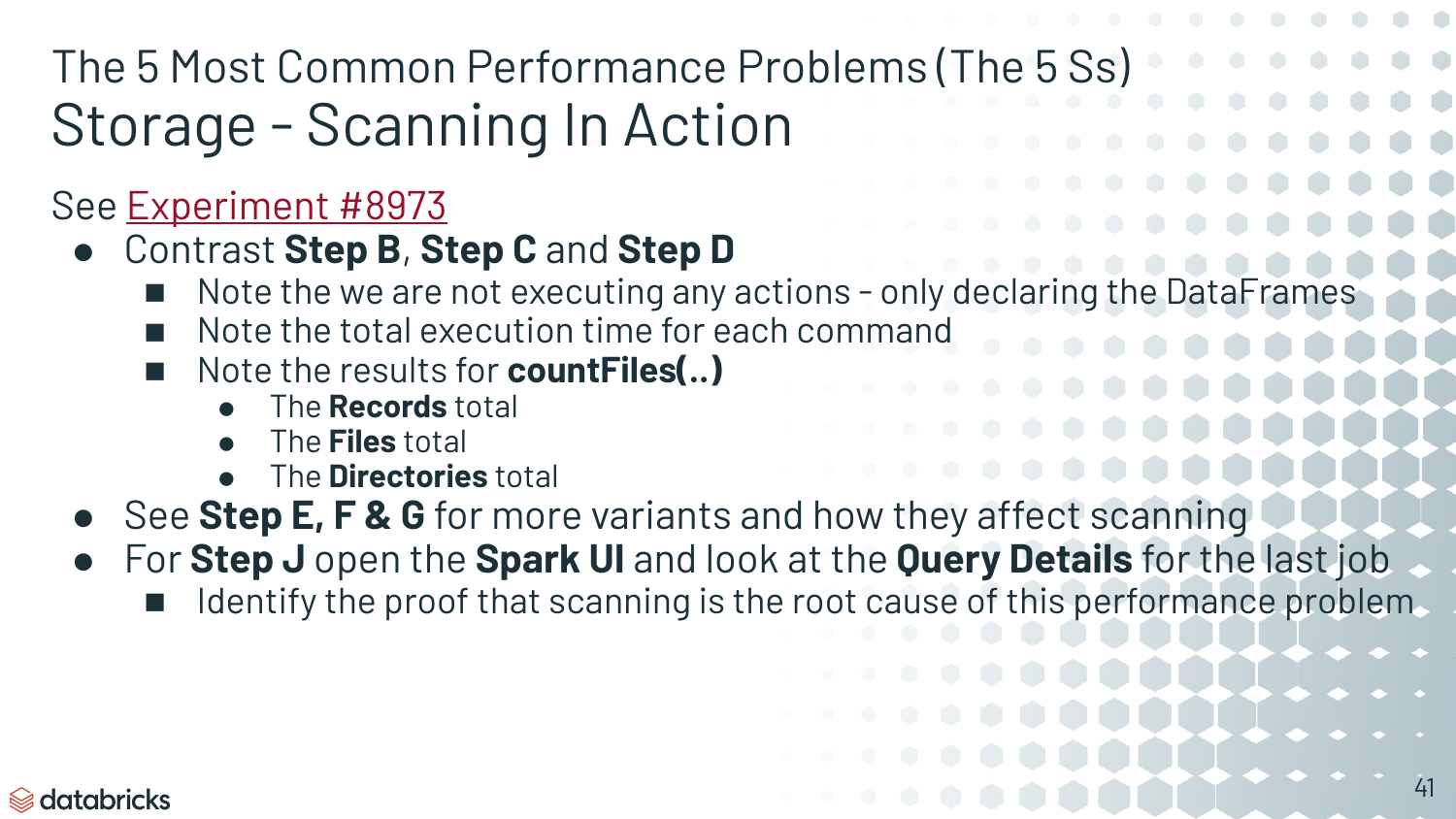

# The 5 Most Common Performance Problems (The 5 Ss)
Storage - Scanning In Action
See Experiment #8973
Contrast Step B, Step C and Step D
Note the we are not executing any actions - only declaring the DataFrames
Note the total execution time for each command
Note the results for countFiles(..)
The Records total
The Files total
The Directories total
See Step E, F & G for more variants and how they affect scanning
For Step J open the Spark UI and look at the Query Details for the last job
Identify the proof that scanning is the root cause of this performance problem
41